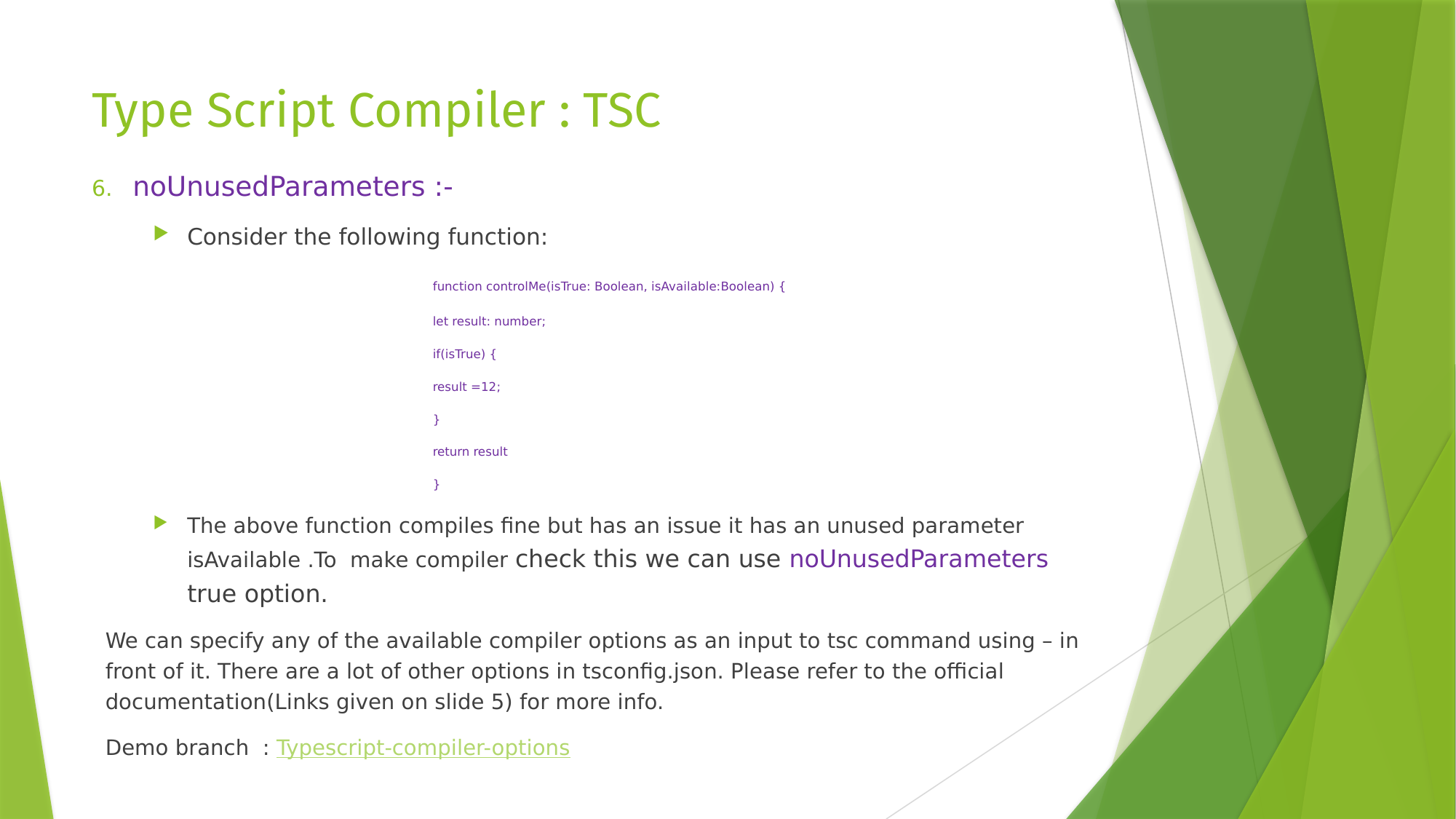

# Type Script Compiler : TSC
noUnusedParameters :-
Consider the following function:
			function controlMe(isTrue: Boolean, isAvailable:Boolean) {
			let result: number;
			if(isTrue) {
			result =12;
			}
			return result
			}
The above function compiles fine but has an issue it has an unused parameter isAvailable .To  make compiler check this we can use noUnusedParameters true option.
We can specify any of the available compiler options as an input to tsc command using – in front of it. There are a lot of other options in tsconfig.json. Please refer to the official documentation(Links given on slide 5) for more info.
Demo branch  : Typescript-compiler-options